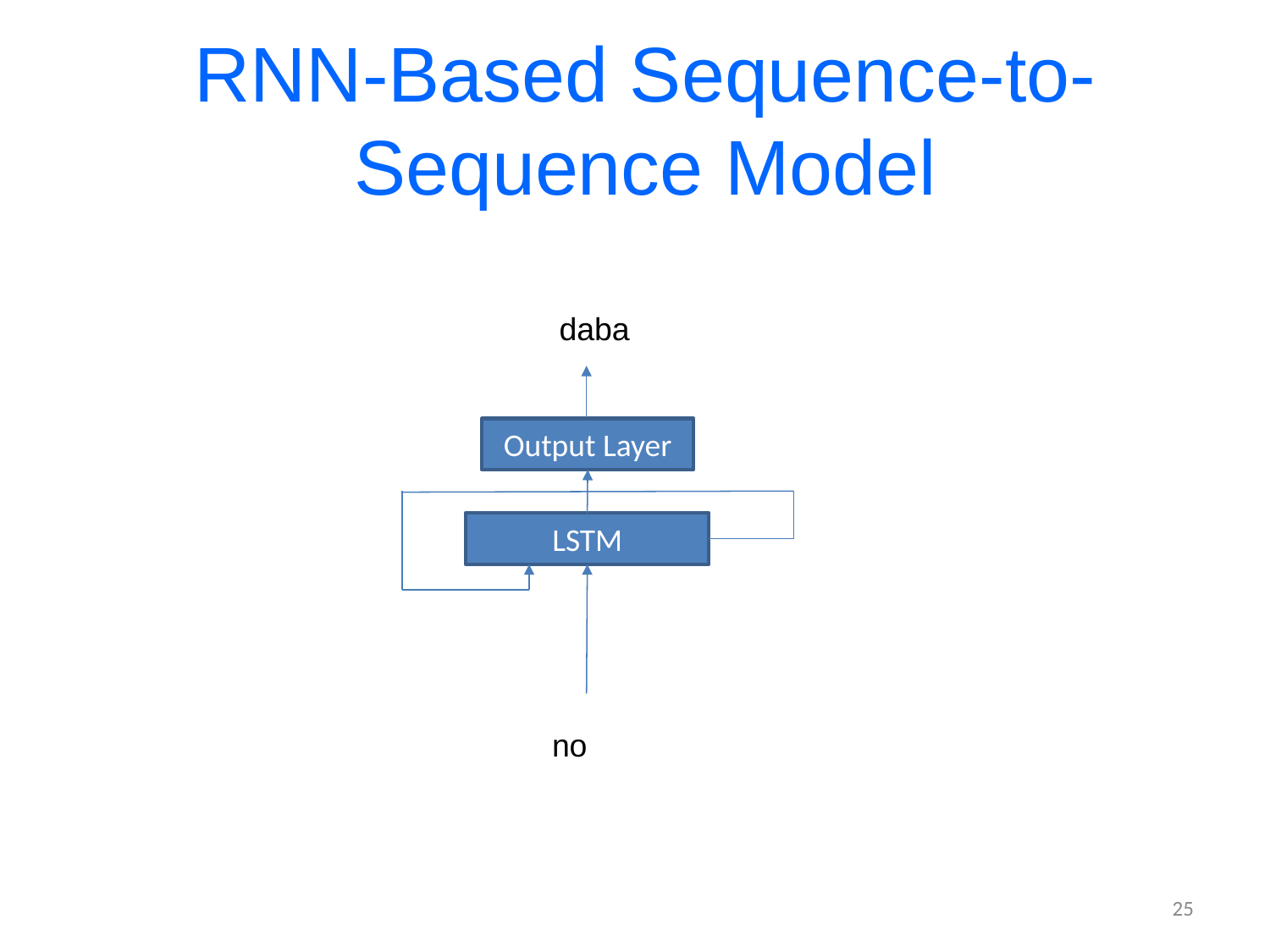

# RNN-Based Sequence-to-Sequence Model
daba
Output Layer
LSTM
  no
25